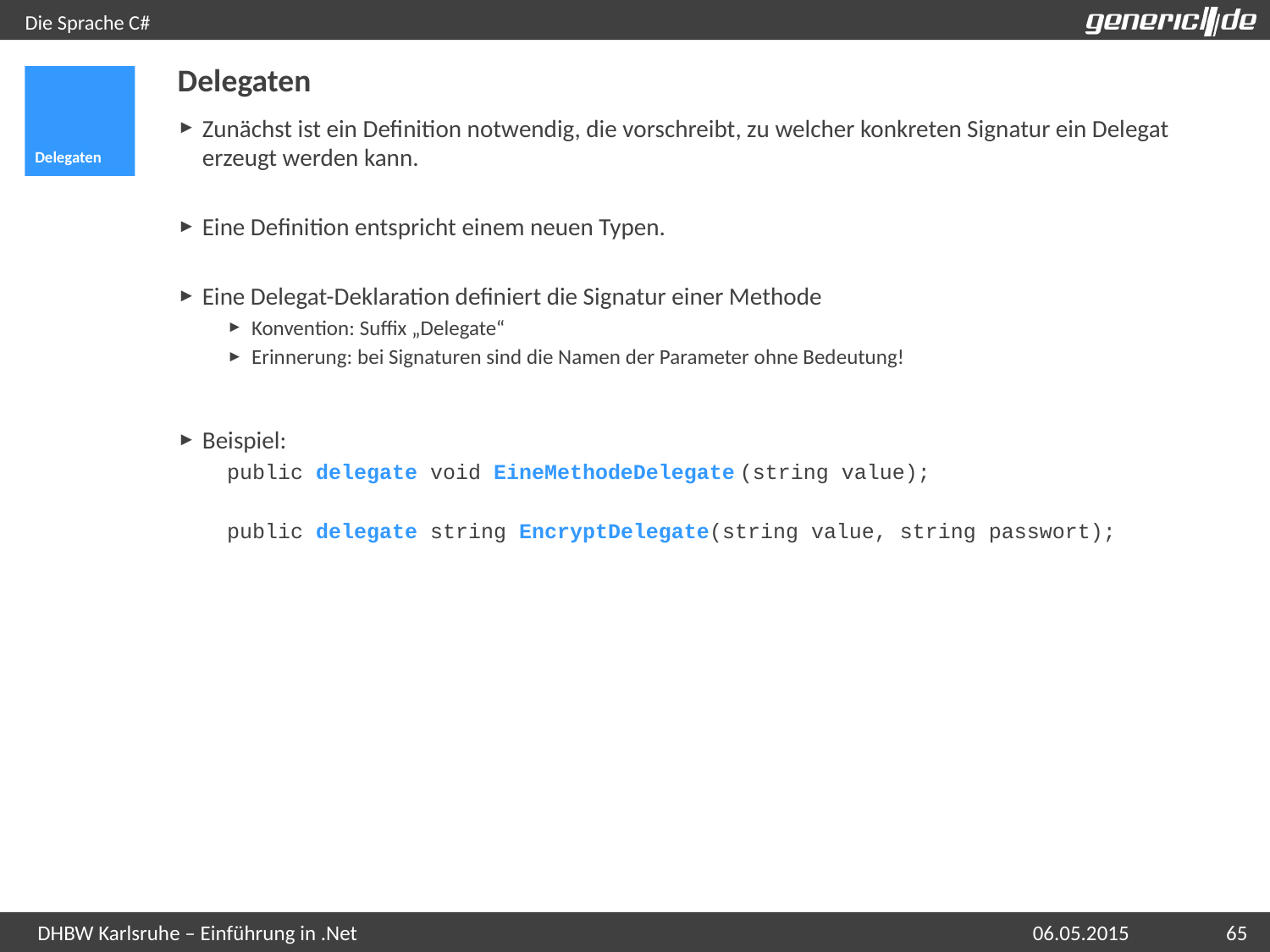

# Die Sprache C#
Delegaten
Delegaten
Zunächst ist ein Definition notwendig, die vorschreibt, zu welcher konkreten Signatur ein Delegat erzeugt werden kann.

Eine Definition entspricht einem neuen Typen.

Eine Delegat-Deklaration definiert die Signatur einer Methode
Konvention: Suffix „Delegate“
Erinnerung: bei Signaturen sind die Namen der Parameter ohne Bedeutung!

Beispiel:
public delegate void EineMethodeDelegate (string value);

public delegate string EncryptDelegate(string value, string passwort);

06.05.2015
65
DHBW Karlsruhe – Einführung in .Net